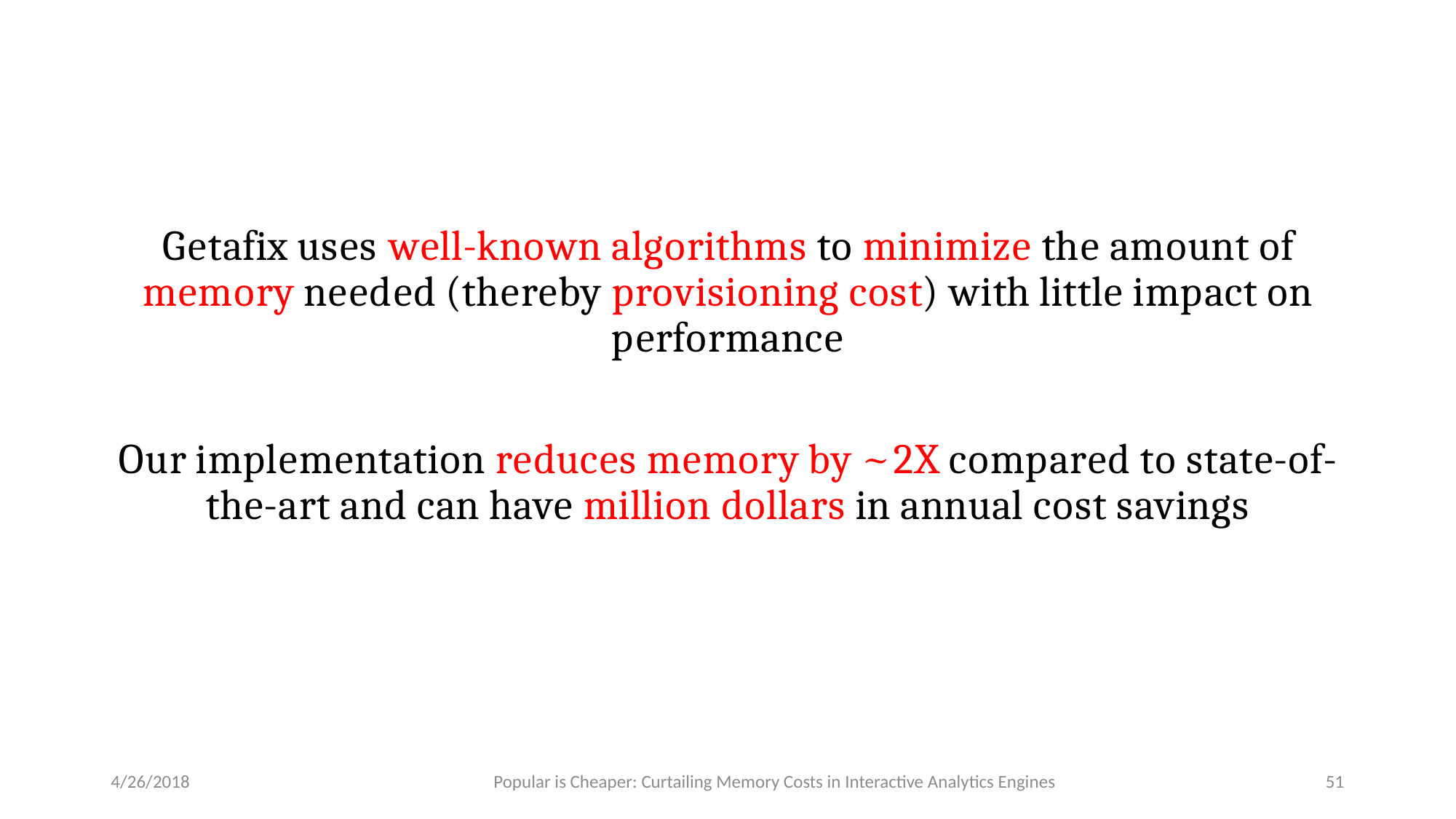

Getafix uses well-known algorithms to minimize the amount of memory needed (thereby provisioning cost) with little impact on performance

Our implementation reduces memory by ~2X compared to state-of-the-art and can have million dollars in annual cost savings

4/26/2018
Popular is Cheaper: Curtailing Memory Costs in Interactive Analytics Engines
51